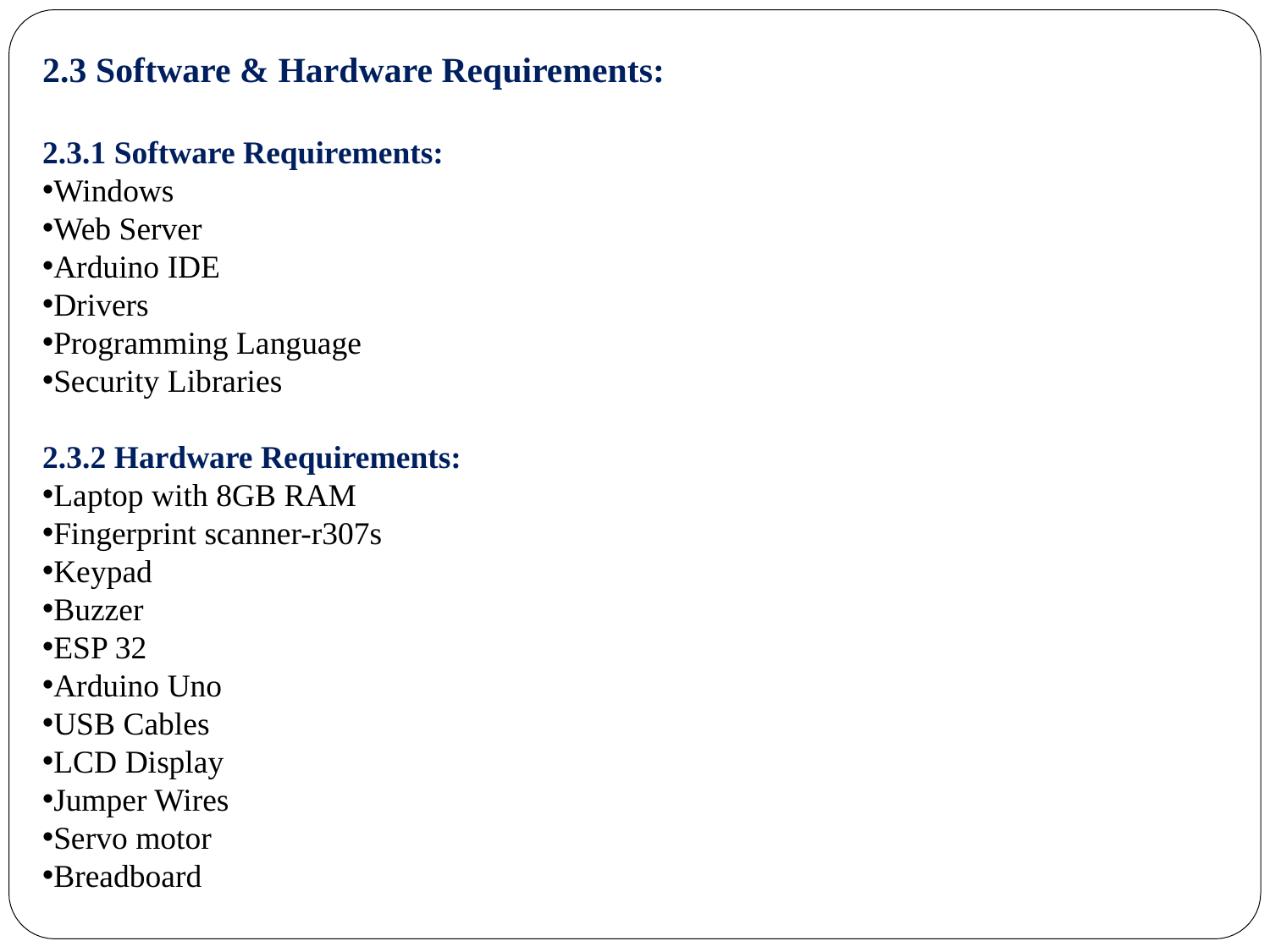

2.3 Software & Hardware Requirements:

2.3.1 Software Requirements:
Windows
Web Server
Arduino IDE
Drivers
Programming Language
Security Libraries

2.3.2 Hardware Requirements:
Laptop with 8GB RAM
Fingerprint scanner-r307s
Keypad
Buzzer
ESP 32
Arduino Uno
USB Cables
LCD Display
Jumper Wires
Servo motor
Breadboard